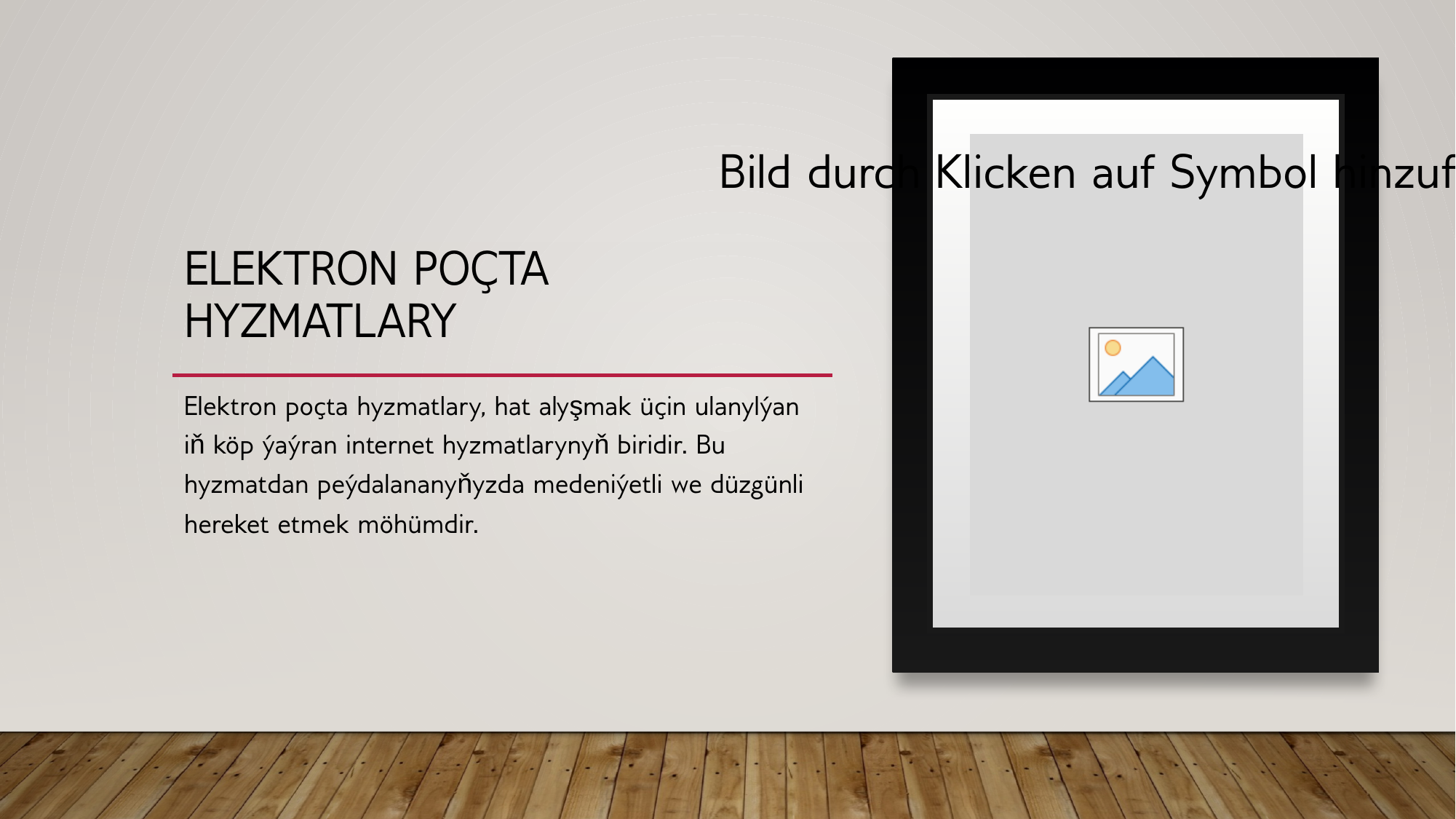

# Elektron poçta hyzmatlary
Elektron poçta hyzmatlary, hat alyşmak üçin ulanylýan iň köp ýaýran internet hyzmatlarynyň biridir. Bu hyzmatdan peýdalananyňyzda medeniýetli we düzgünli hereket etmek möhümdir.